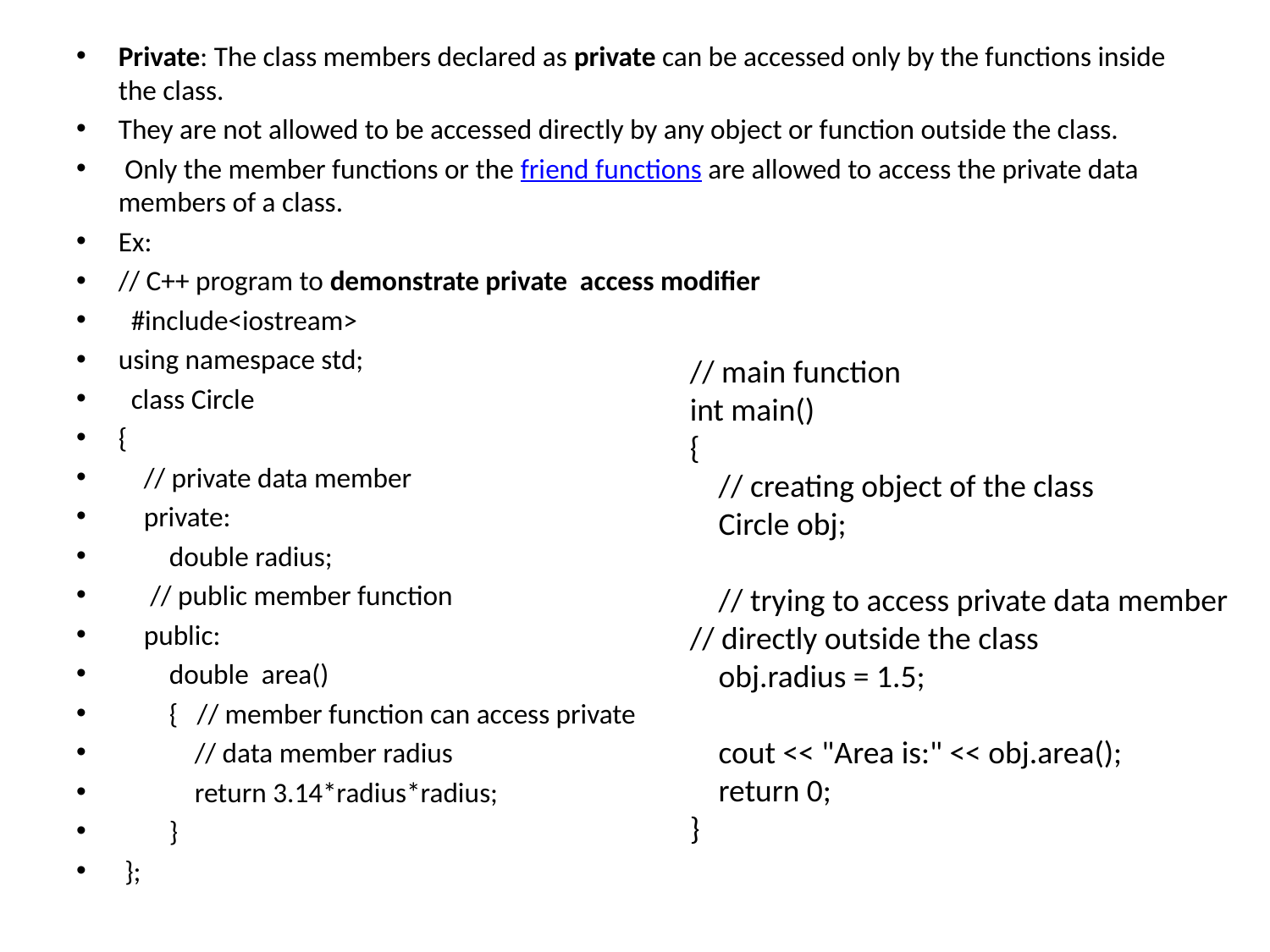

Private: The class members declared as private can be accessed only by the functions inside the class.
They are not allowed to be accessed directly by any object or function outside the class.
 Only the member functions or the friend functions are allowed to access the private data members of a class.
Ex:
// C++ program to demonstrate private  access modifier
  #include<iostream>
using namespace std;
  class Circle
{
    // private data member
    private:
        double radius;
     // public member function
    public:
        double  area()
        {   // member function can access private
            // data member radius
            return 3.14*radius*radius;
        }
 };

// main function
int main()
{
    // creating object of the class
    Circle obj;

    // trying to access private data member
// directly outside the class
    obj.radius = 1.5;

    cout << "Area is:" << obj.area();
    return 0;
}